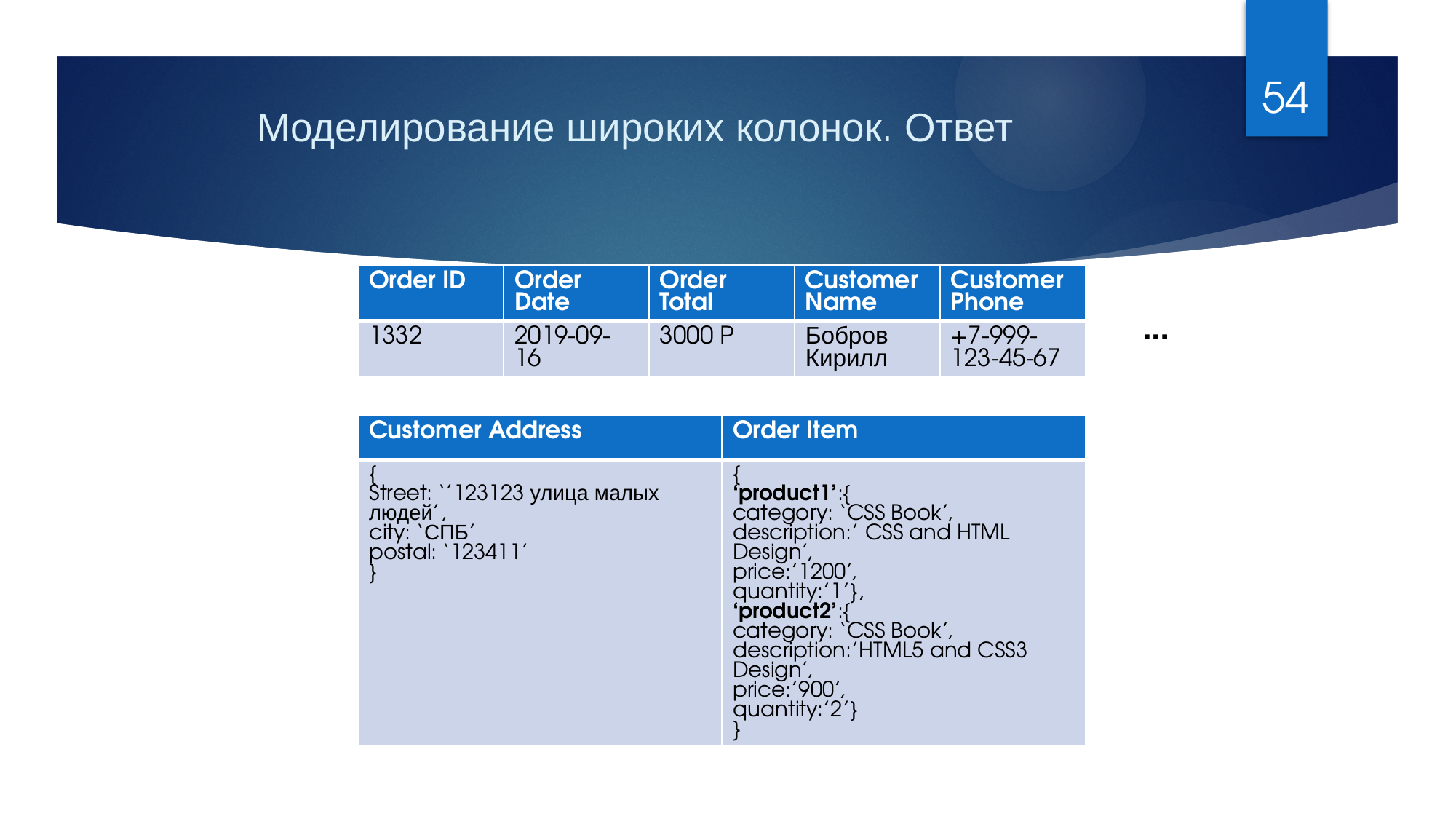

54
# Моделирование широких колонок. Ответ
| Order ID | Order Date | Order Total | Customer Name | Customer Phone |
| --- | --- | --- | --- | --- |
| 1332 | 2019-09-16 | 3000 P | Бобров Кирилл | +7-999-123-45-67 |
…
| Customer Address | Order Item |
| --- | --- |
| { Street: ‘’123123 улица малых людей’, city: ‘СПБ’ postal: ‘123411’ } | { ‘product1’:{ category: ‘CSS Book’, description:’ CSS and HTML Design’, price:’1200’, quantity:’1’}, ‘product2’:{ category: ‘CSS Book’, description:’HTML5 and CSS3 Design’, price:’900’, quantity:’2’} } |